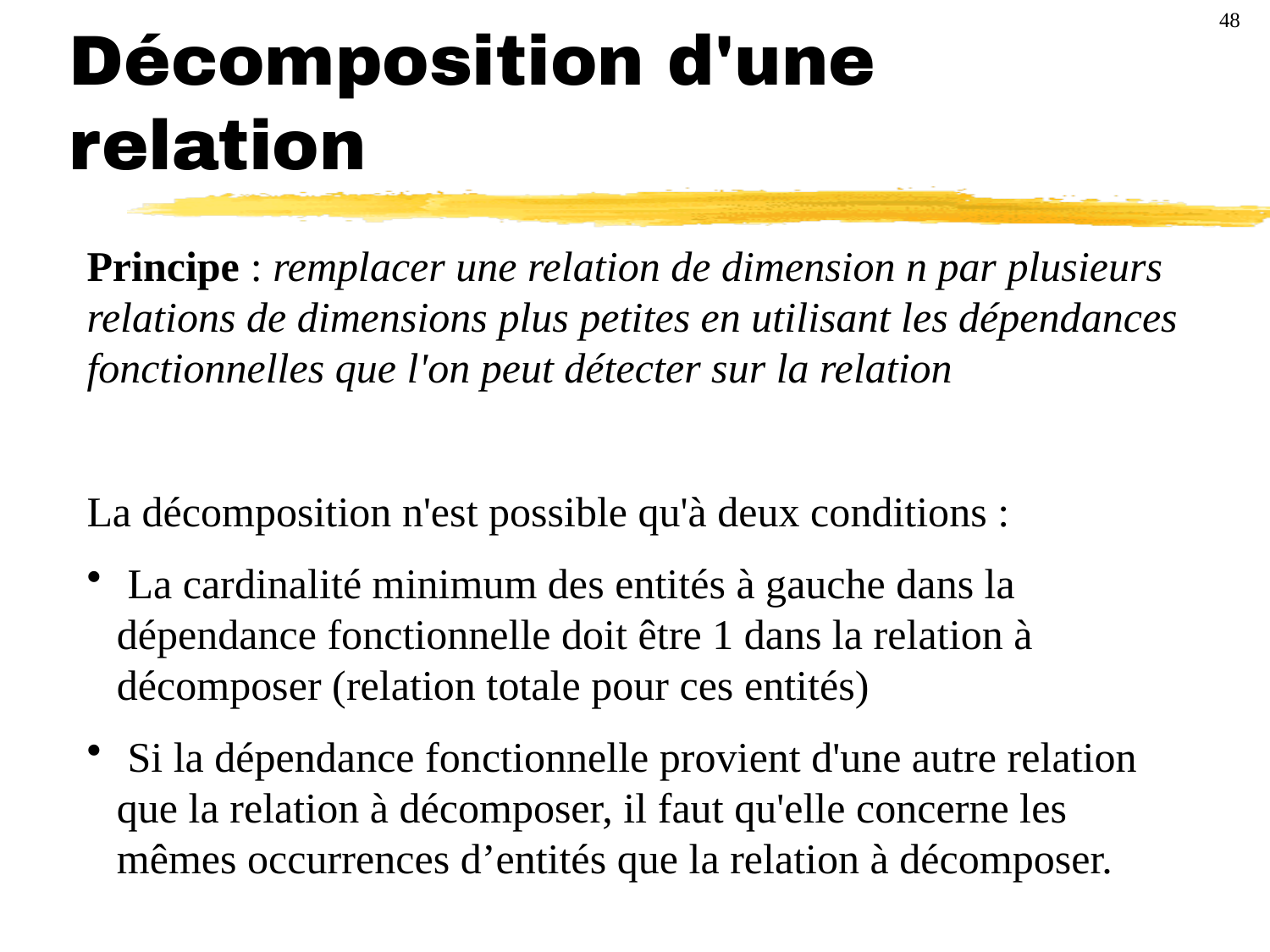

48
# Décomposition d'une relation
Principe : remplacer une relation de dimension n par plusieurs relations de dimensions plus petites en utilisant les dépendances fonctionnelles que l'on peut détecter sur la relation

La décomposition n'est possible qu'à deux conditions :
 La cardinalité minimum des entités à gauche dans la dépendance fonctionnelle doit être 1 dans la relation à décomposer (relation totale pour ces entités)
 Si la dépendance fonctionnelle provient d'une autre relation que la relation à décomposer, il faut qu'elle concerne les mêmes occurrences d’entités que la relation à décomposer.